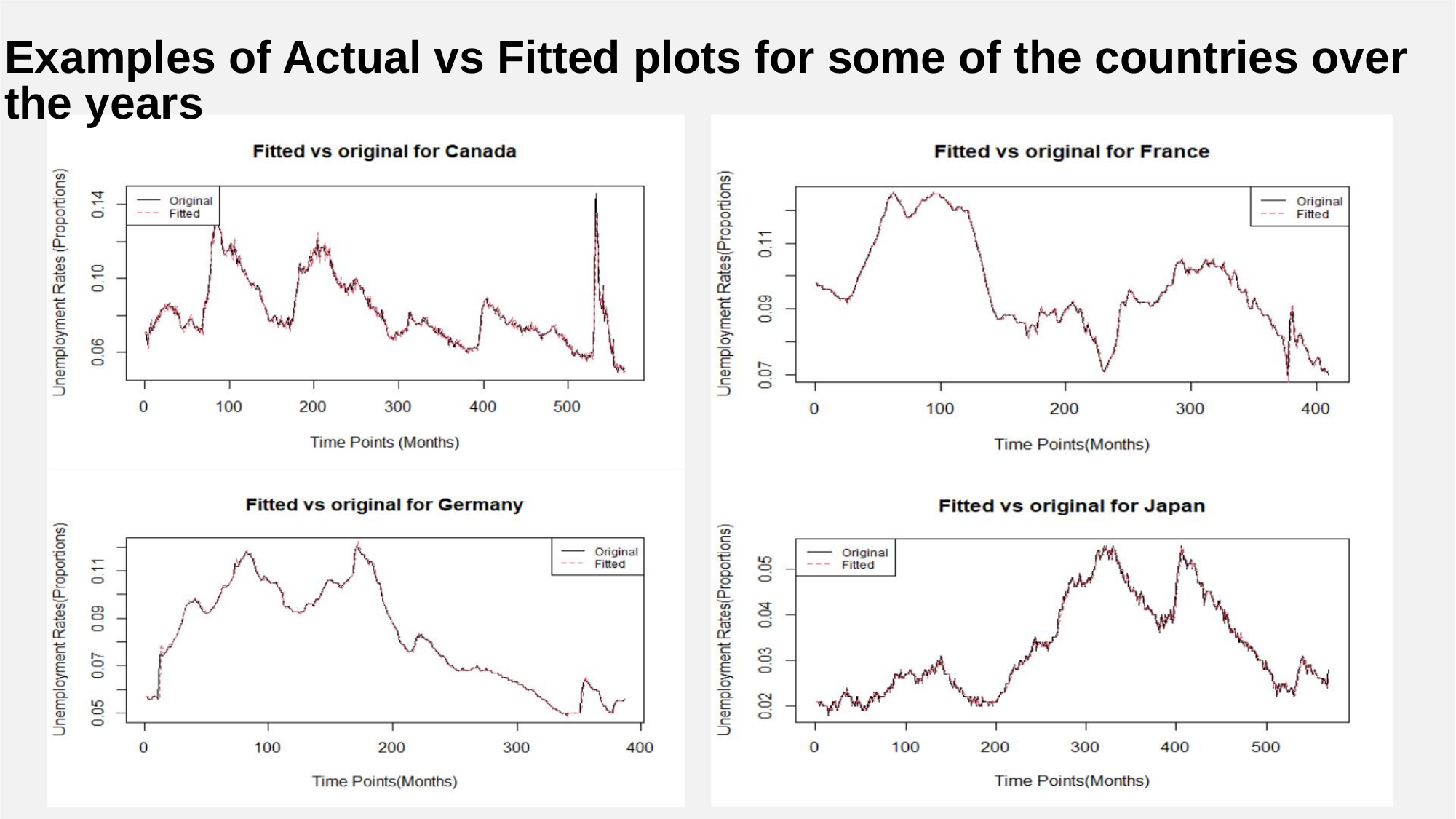

Examples of Actual vs Fitted plots for some of the countries over the years